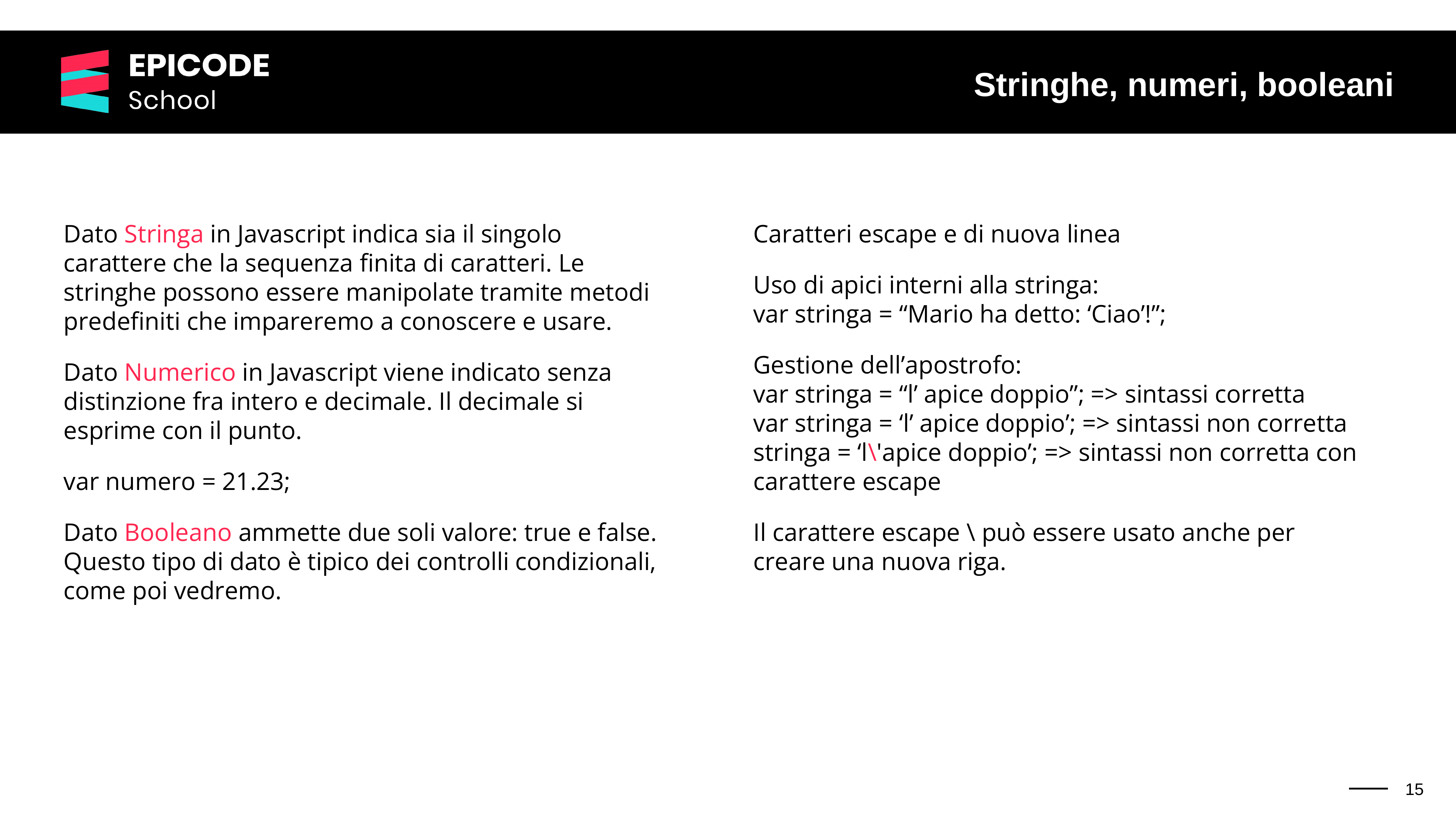

Stringhe, numeri, booleani
Dato Stringa in Javascript indica sia il singolo carattere che la sequenza finita di caratteri. Le stringhe possono essere manipolate tramite metodi predefiniti che impareremo a conoscere e usare.

Dato Numerico in Javascript viene indicato senza distinzione fra intero e decimale. Il decimale si esprime con il punto.

var numero = 21.23;

Dato Booleano ammette due soli valore: true e false. Questo tipo di dato è tipico dei controlli condizionali, come poi vedremo.
Caratteri escape e di nuova linea

Uso di apici interni alla stringa:
var stringa = “Mario ha detto: ‘Ciao’!”;

Gestione dell’apostrofo:
var stringa = “l’ apice doppio”; => sintassi corretta
var stringa = ‘l’ apice doppio’; => sintassi non corretta
stringa = ‘l\'apice doppio’; => sintassi non corretta con carattere escape

Il carattere escape \ può essere usato anche per creare una nuova riga.
15